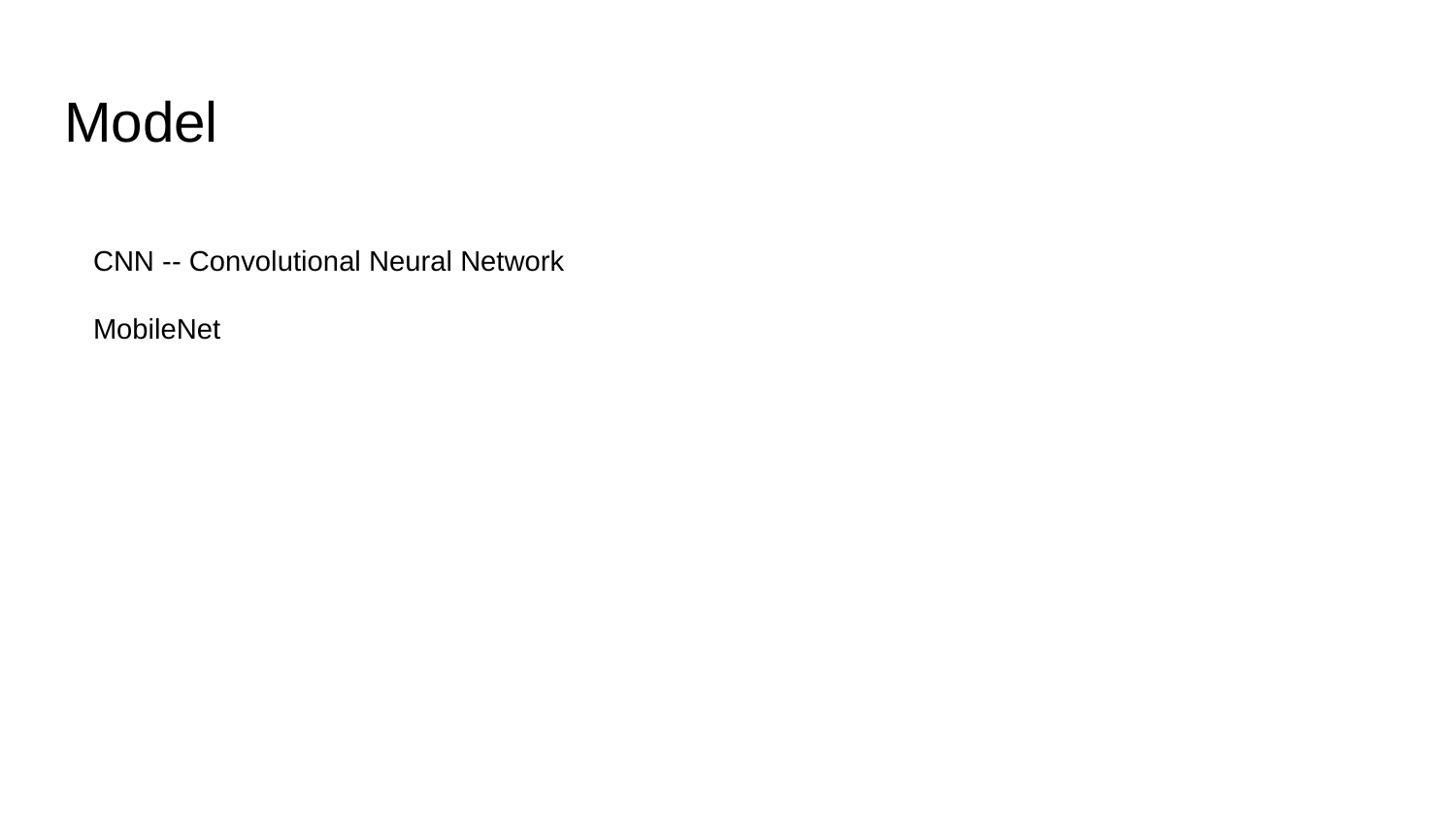

# Model
CNN -- Convolutional Neural Network

MobileNet